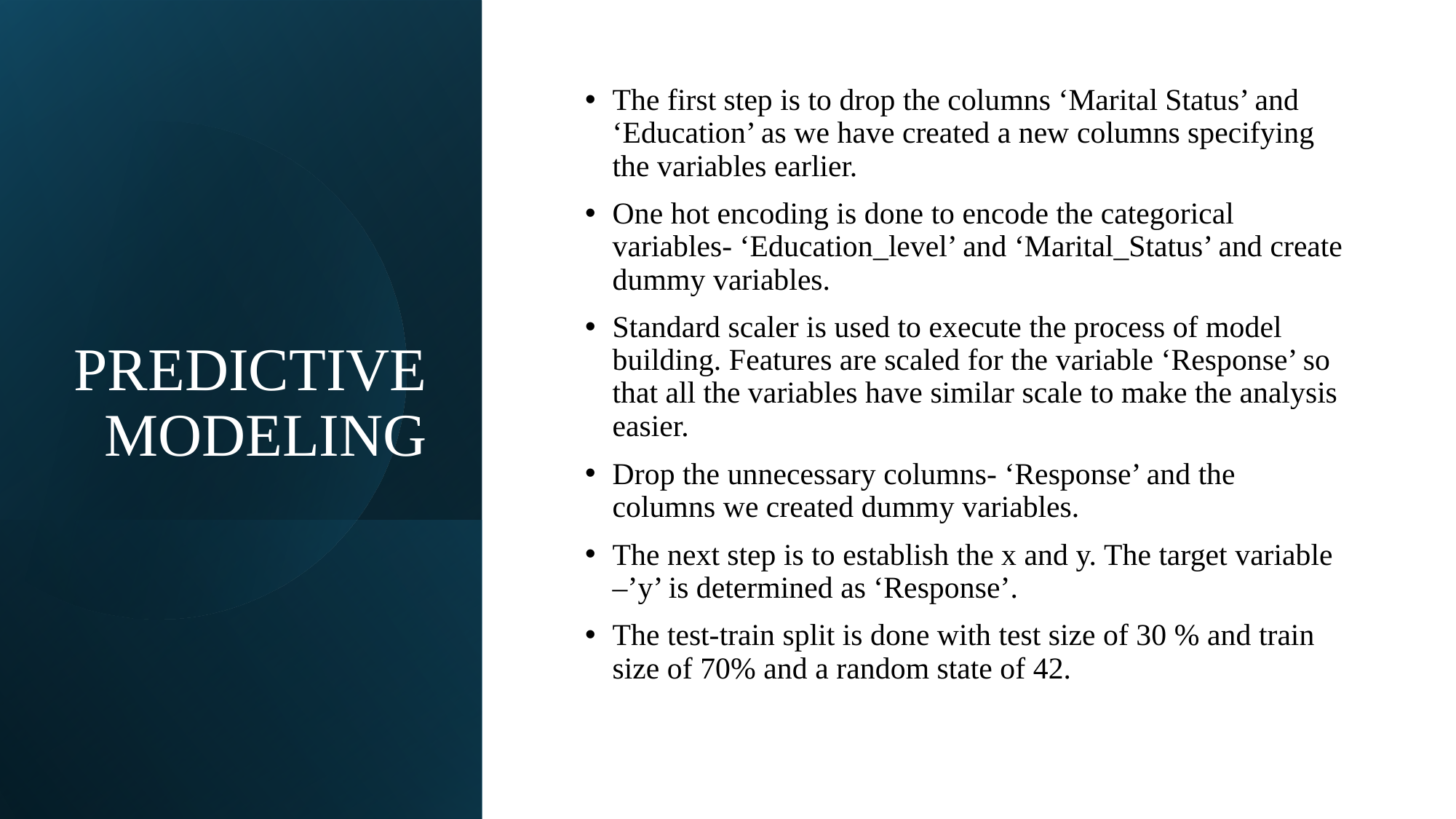

# PREDICTIVE MODELING
The first step is to drop the columns ‘Marital Status’ and ‘Education’ as we have created a new columns specifying the variables earlier.
One hot encoding is done to encode the categorical variables- ‘Education_level’ and ‘Marital_Status’ and create dummy variables.
Standard scaler is used to execute the process of model building. Features are scaled for the variable ‘Response’ so that all the variables have similar scale to make the analysis easier.
Drop the unnecessary columns- ‘Response’ and the columns we created dummy variables.
The next step is to establish the x and y. The target variable –’y’ is determined as ‘Response’.
The test-train split is done with test size of 30 % and train size of 70% and a random state of 42.

13